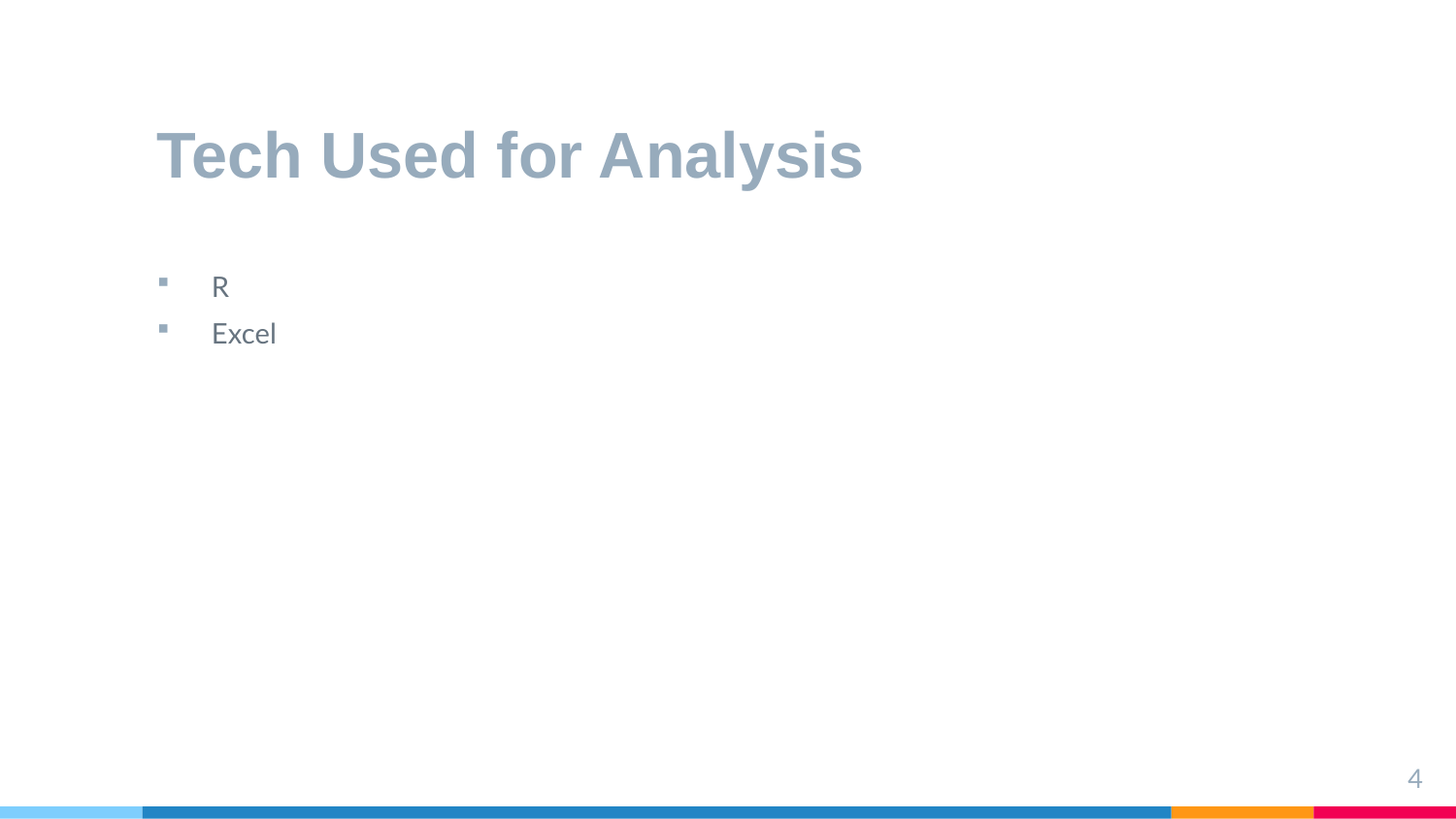

# Tech Used for Analysis
R
Excel

4